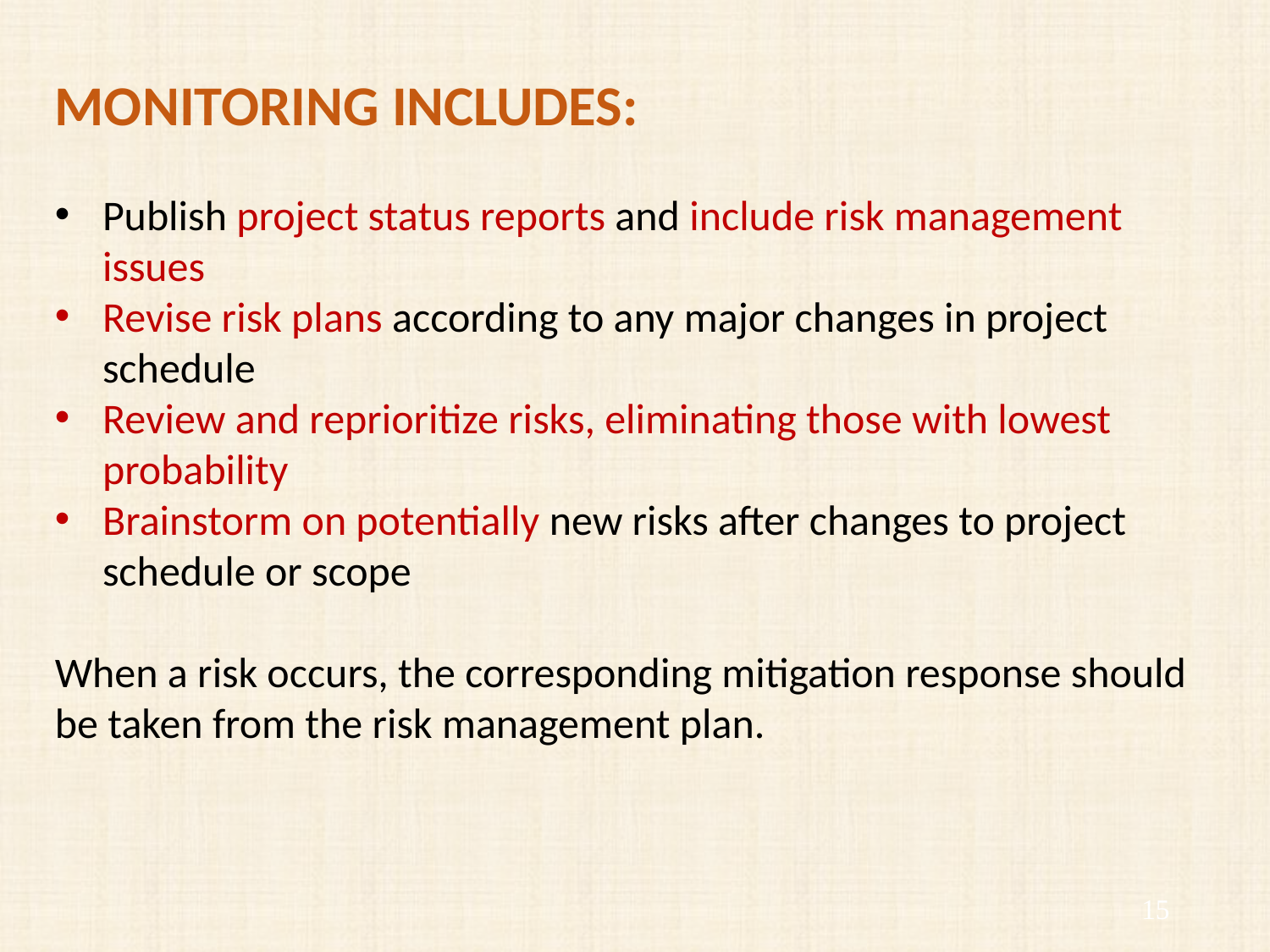

MONITORING INCLUDES:

Publish project status reports and include risk management issues
Revise risk plans according to any major changes in project schedule
Review and reprioritize risks, eliminating those with lowest probability
Brainstorm on potentially new risks after changes to project schedule or scope

When a risk occurs, the corresponding mitigation response should be taken from the risk management plan.

15